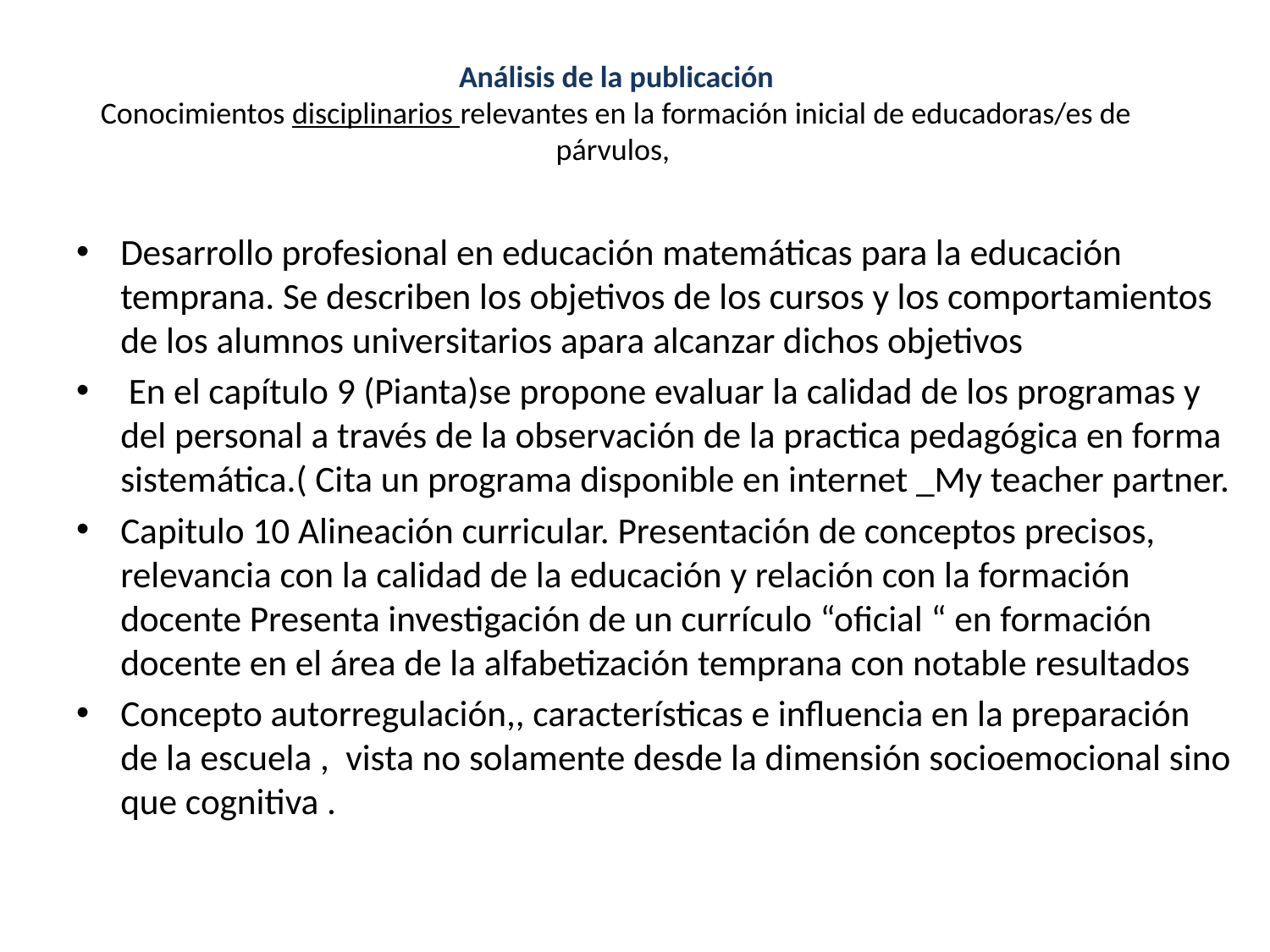

# Análisis de la publicación Conocimientos disciplinarios relevantes en la formación inicial de educadoras/es de párvulos,
Desarrollo profesional en educación matemáticas para la educación temprana. Se describen los objetivos de los cursos y los comportamientos de los alumnos universitarios apara alcanzar dichos objetivos
 En el capítulo 9 (Pianta)se propone evaluar la calidad de los programas y del personal a través de la observación de la practica pedagógica en forma sistemática.( Cita un programa disponible en internet _My teacher partner.
Capitulo 10 Alineación curricular. Presentación de conceptos precisos, relevancia con la calidad de la educación y relación con la formación docente Presenta investigación de un currículo “oficial “ en formación docente en el área de la alfabetización temprana con notable resultados
Concepto autorregulación,, características e influencia en la preparación de la escuela ,  vista no solamente desde la dimensión socioemocional sino que cognitiva .